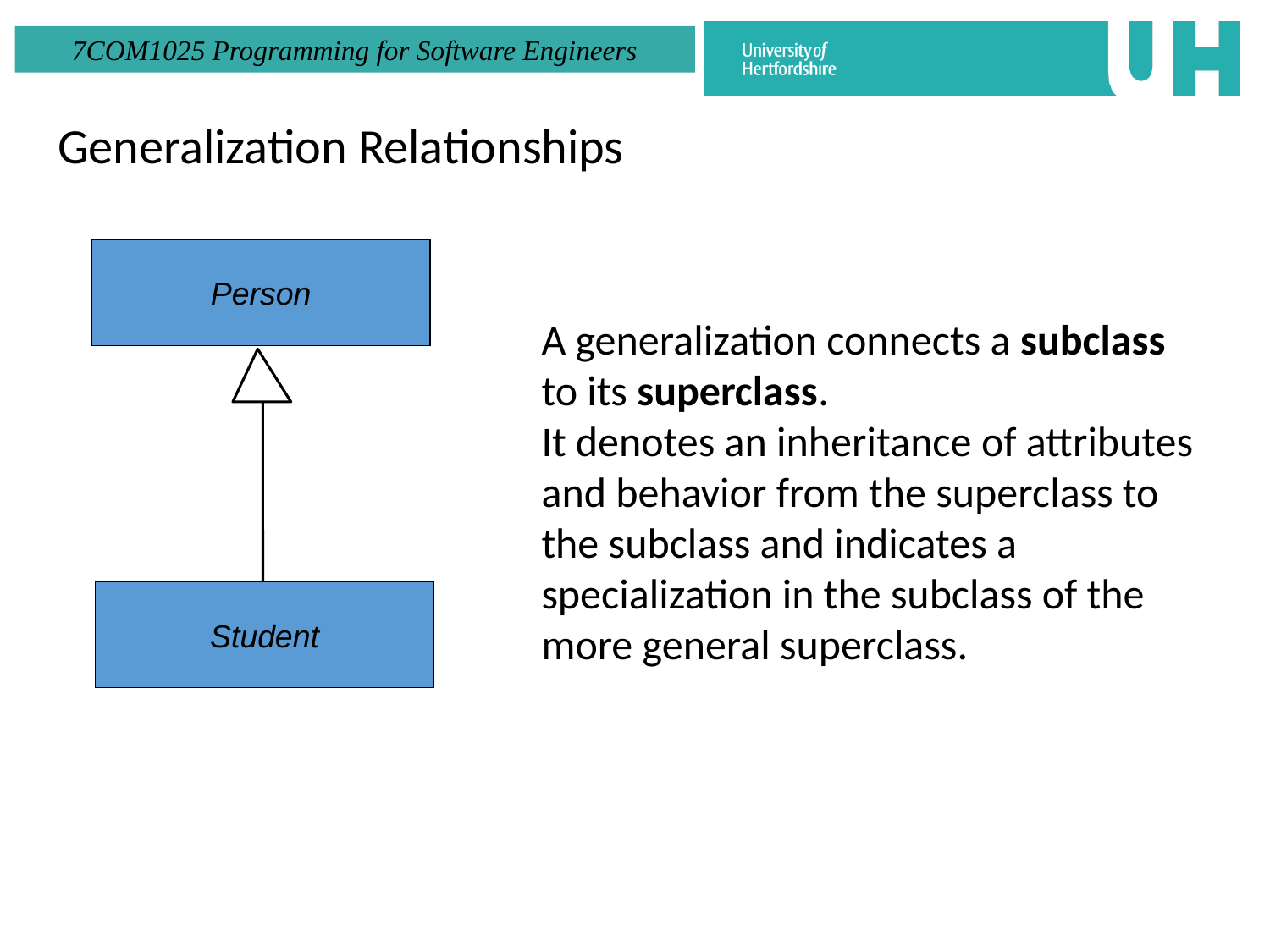

7COM1025 Programming for Software Engineers
# Generalization Relationships
Person
A generalization connects a subclass
to its superclass.
It denotes an inheritance of attributes and behavior from the superclass to the subclass and indicates a specialization in the subclass of the more general superclass.

Student